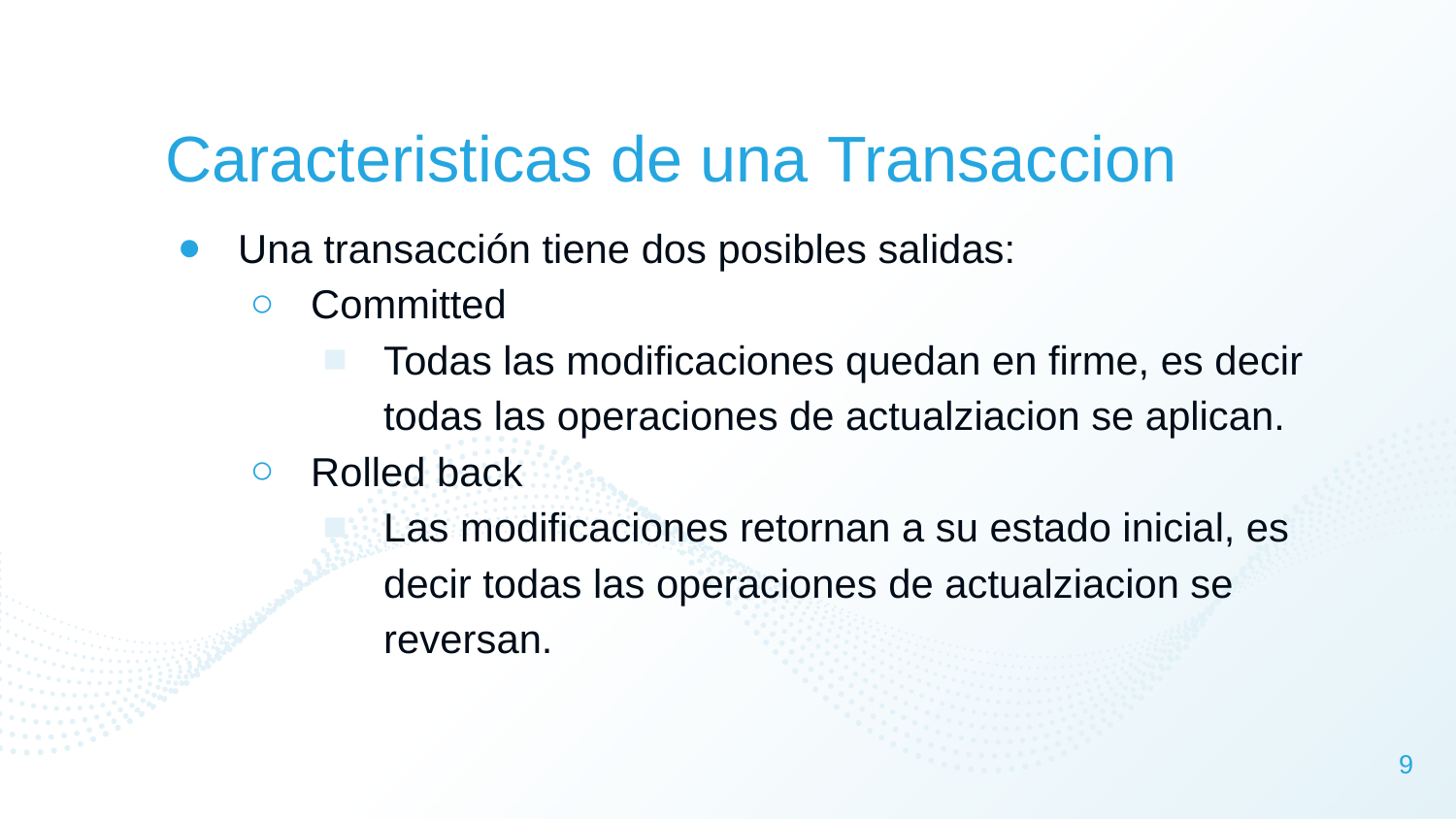

# Caracteristicas de una Transaccion
Una transacción tiene dos posibles salidas:
Committed
Todas las modificaciones quedan en firme, es decir todas las operaciones de actualziacion se aplican.
Rolled back
Las modificaciones retornan a su estado inicial, es decir todas las operaciones de actualziacion se reversan.
9